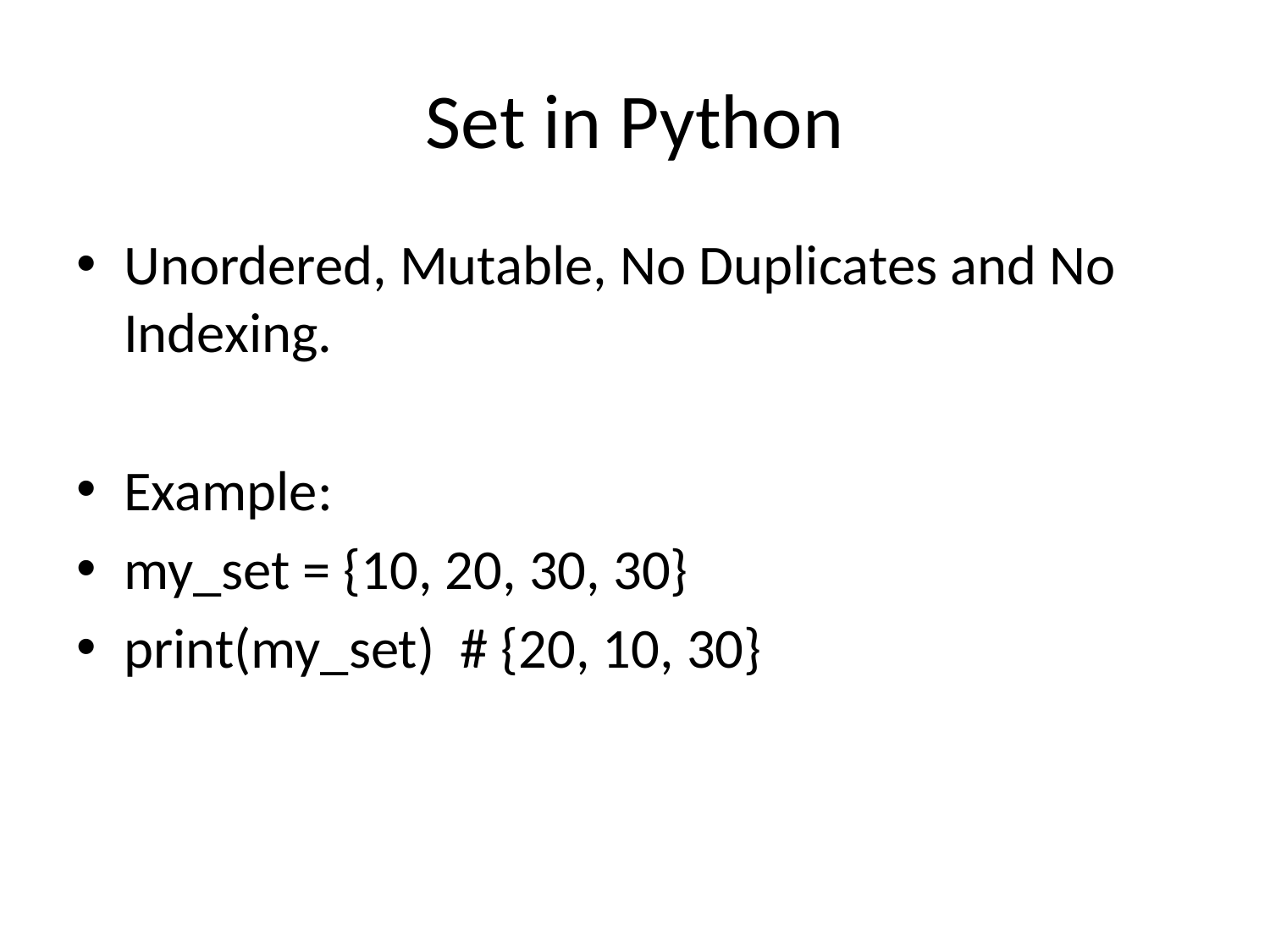

# Set in Python
Unordered, Mutable, No Duplicates and No Indexing.

Example:
my_set = {10, 20, 30, 30}
print(my_set)  # {20, 10, 30}